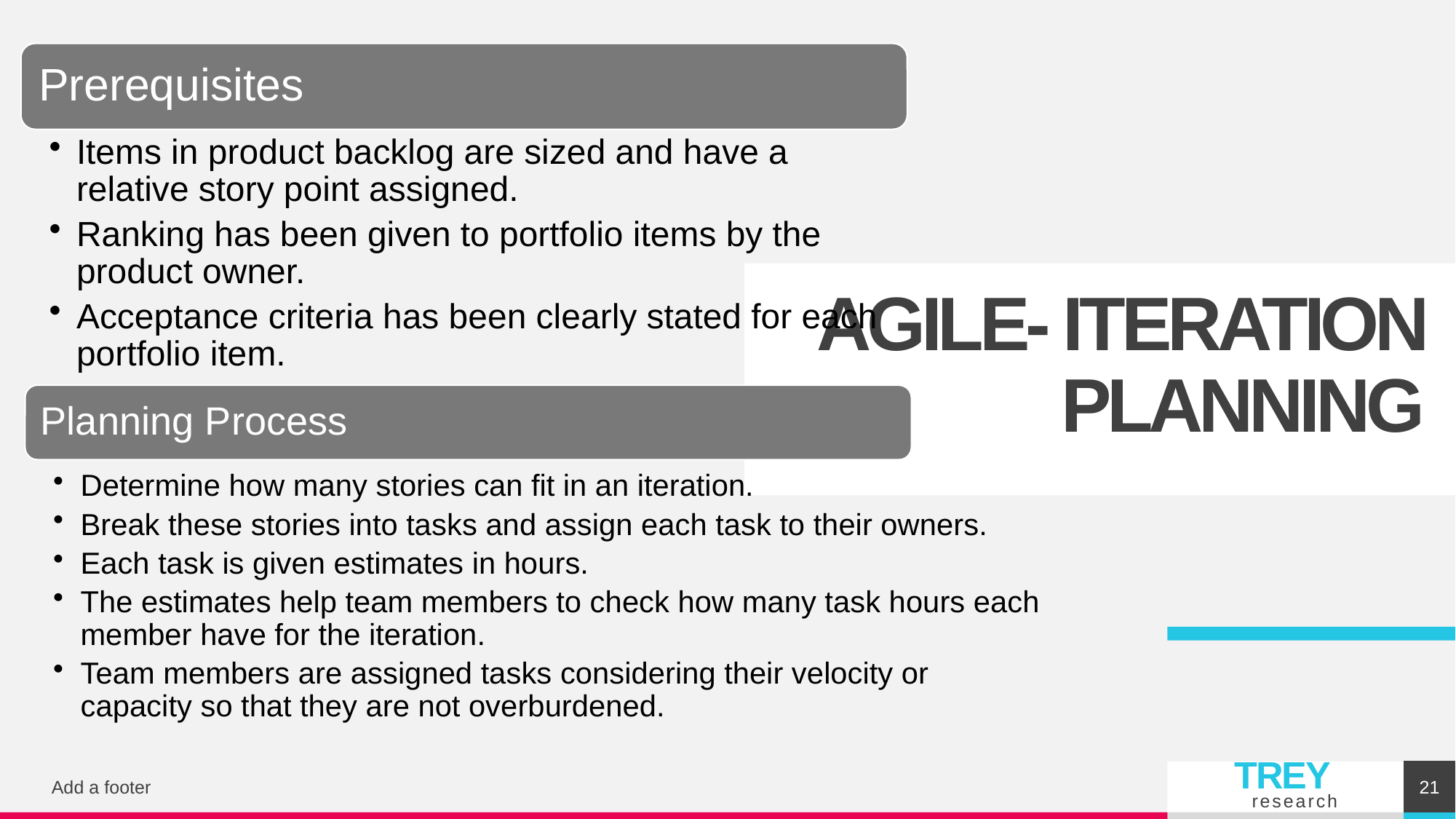

Prerequisites

Items in product backlog are sized and have a relative story point assigned.
Ranking has been given to portfolio items by the product owner.
Acceptance criteria has been clearly stated for each portfolio item.
# AGILE- ITERATION PLANNING

Planning Process

Determine how many stories can fit in an iteration.
Break these stories into tasks and assign each task to their owners.
Each task is given estimates in hours.
The estimates help team members to check how many task hours each member have for the iteration.
Team members are assigned tasks considering their velocity or capacity so that they are not overburdened.
21
Add a footer